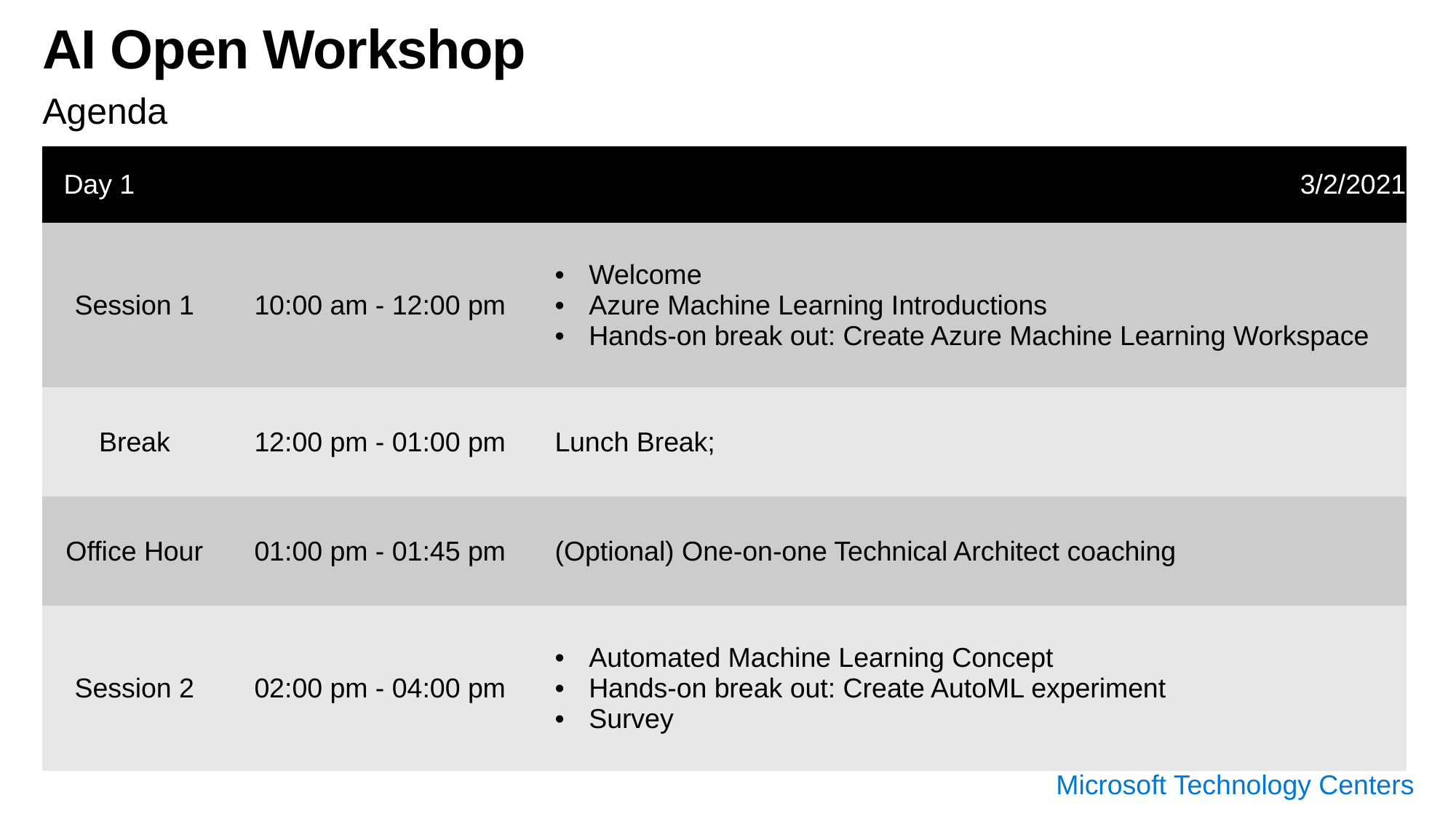

# AI Open Workshop
Agenda
| Day 1 |  | 3/2/2021 |
| --- | --- | --- |
| Session 1 | 10:00 am - 12:00 pm | Welcome Azure Machine Learning Introductions Hands-on break out: Create Azure Machine Learning Workspace |
| Break | 12:00 pm - 01:00 pm | Lunch Break; |
| Office Hour | 01:00 pm - 01:45 pm | (Optional) One-on-one Technical Architect coaching |
| Session 2 | 02:00 pm - 04:00 pm | Automated Machine Learning Concept Hands-on break out: Create AutoML experiment Survey |